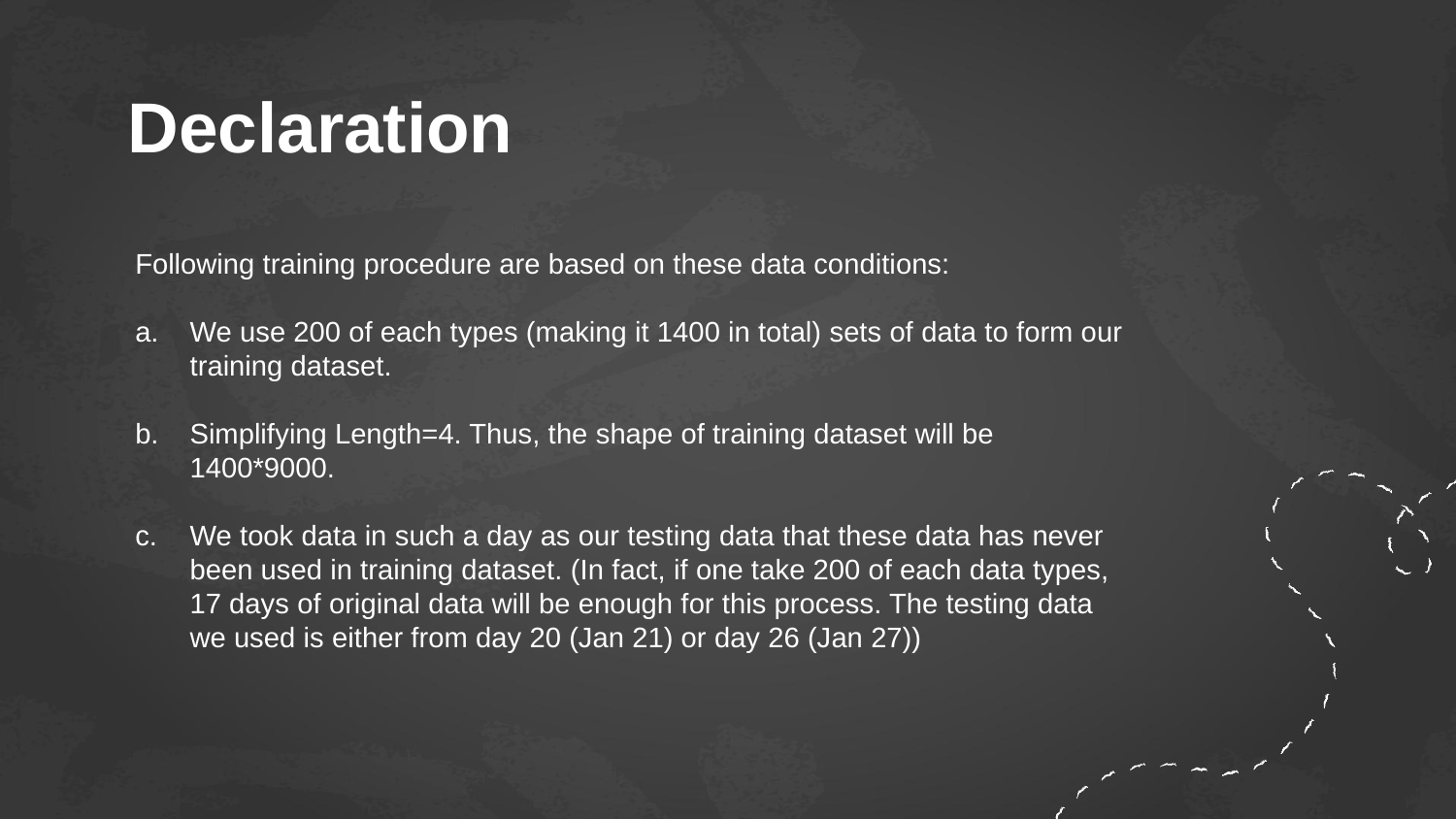

# Declaration
Following training procedure are based on these data conditions:

We use 200 of each types (making it 1400 in total) sets of data to form our training dataset.

Simplifying Length=4. Thus, the shape of training dataset will be 1400*9000.

We took data in such a day as our testing data that these data has never been used in training dataset. (In fact, if one take 200 of each data types, 17 days of original data will be enough for this process. The testing data we used is either from day 20 (Jan 21) or day 26 (Jan 27))